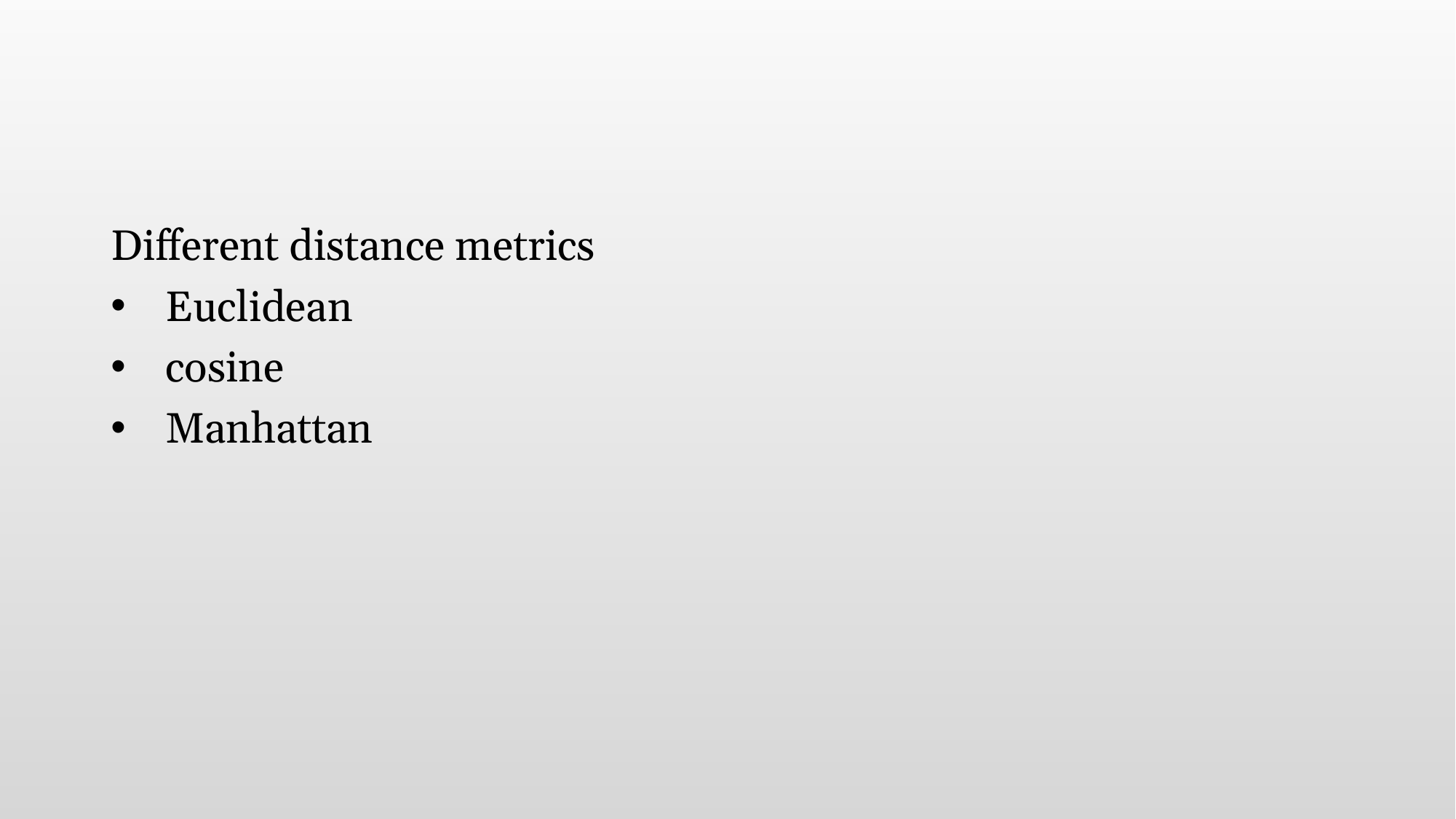

#
Different distance metrics
Euclidean
cosine
Manhattan